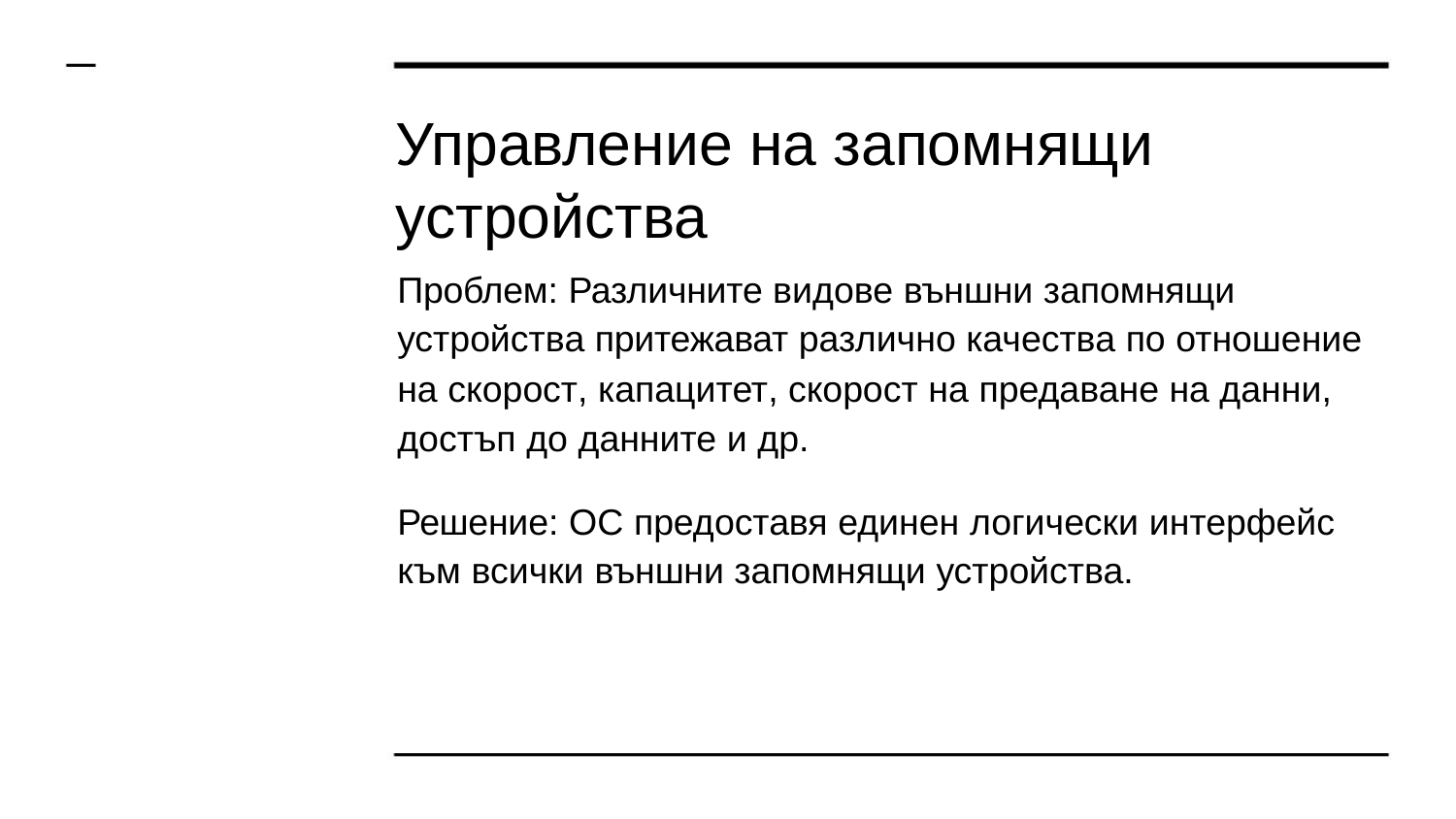

Управление на запомнящи
устройства
Проблем: Различните видове външни запомнящи
устройства притежават различно качества по отношение
на скорост, капацитет, скорост на предаване на данни,
достъп до данните и др.
Решение: ОС предоставя единен логически интерфейс
към всички външни запомнящи устройства.